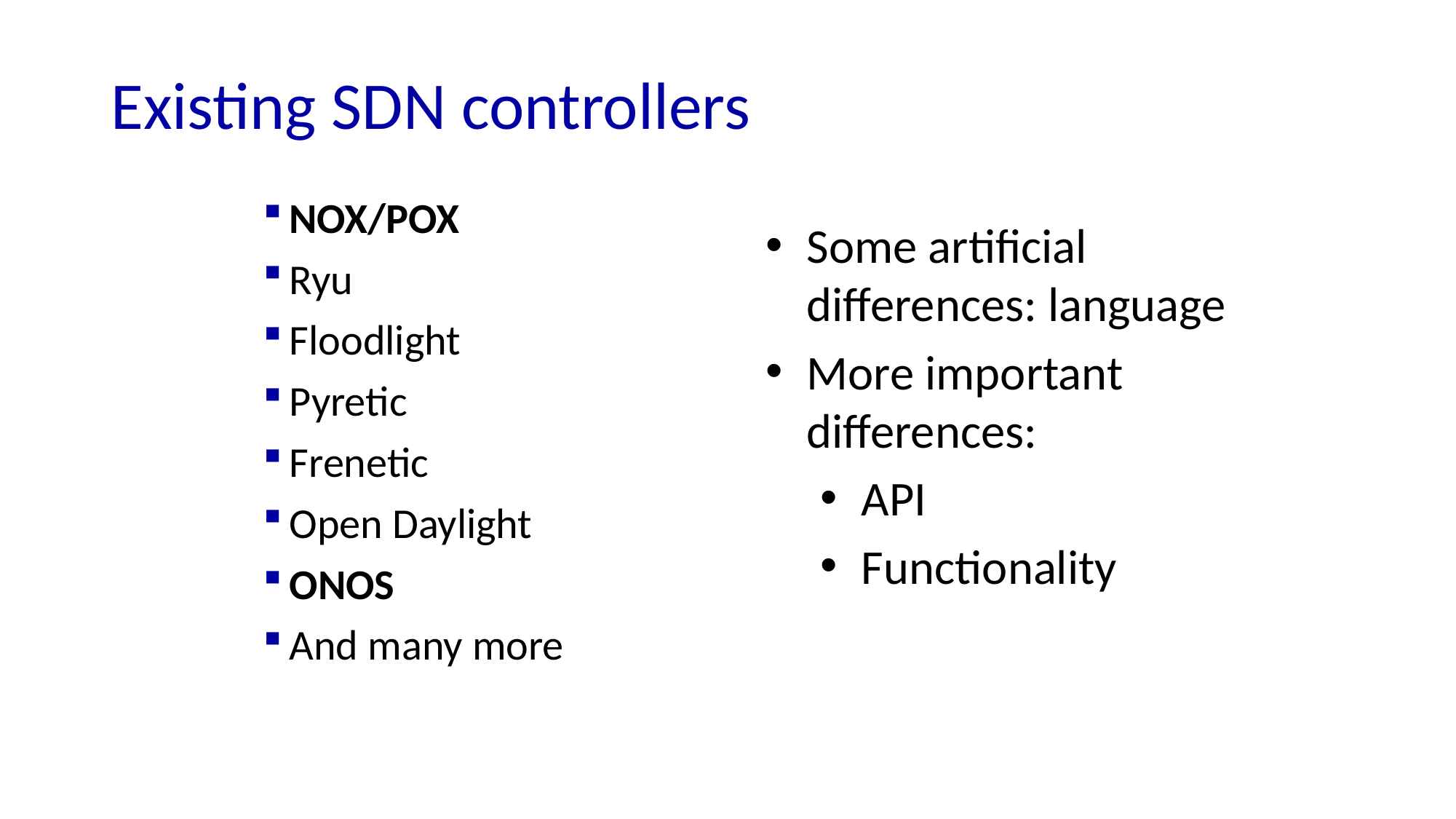

# Existing SDN controllers
NOX/POX
Ryu
Floodlight
Pyretic
Frenetic
Open Daylight
ONOS
And many more
Some artificial differences: language
More important differences:
API
Functionality